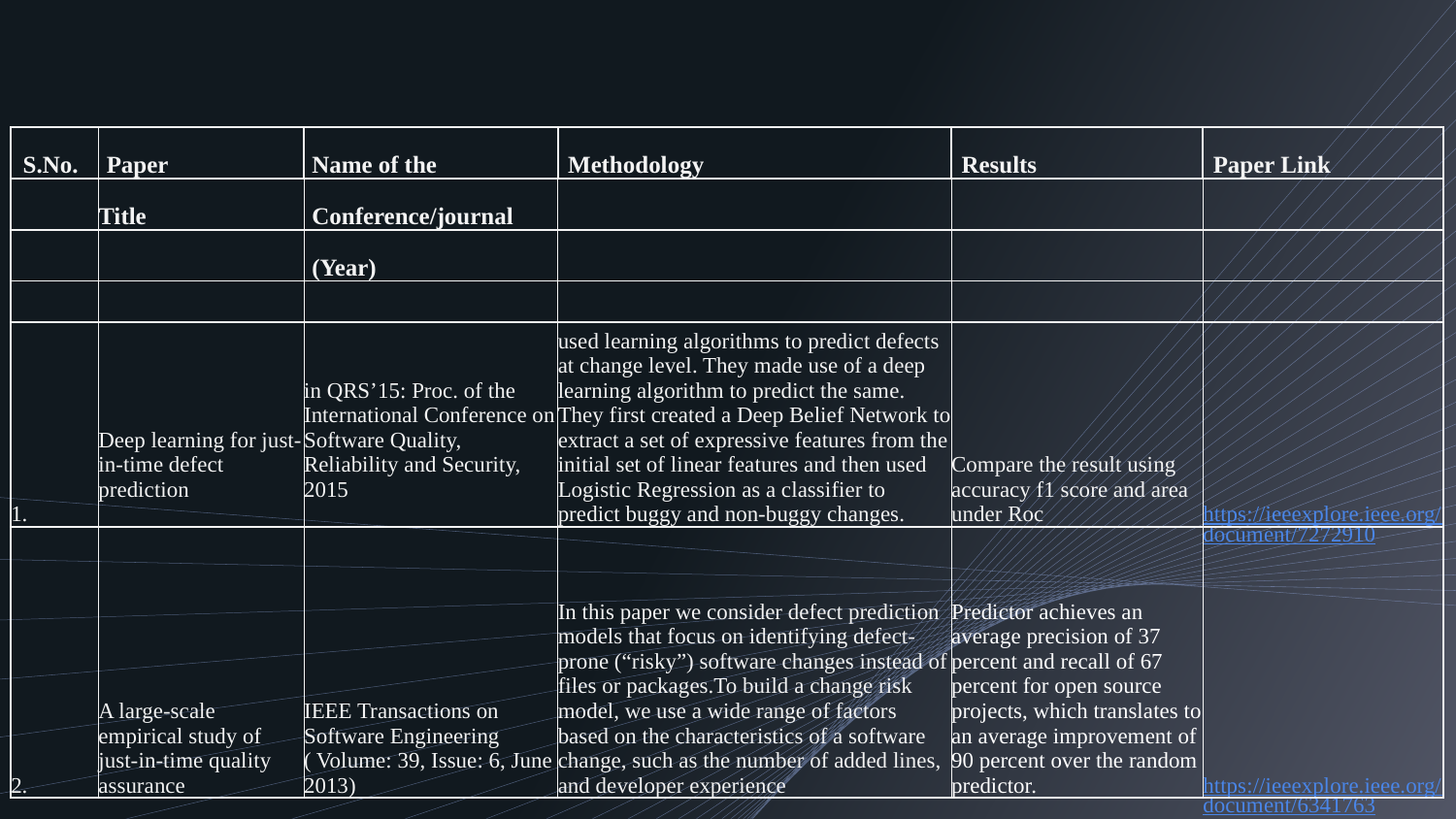

| S.No. | Paper | Name of the | Methodology | Results | Paper Link |
| --- | --- | --- | --- | --- | --- |
|  | Title | Conference/journal |  |  |  |
|  |  | (Year) |  |  |  |
|  |  |  |  |  |  |
| 1. | Deep learning for just-in-time defect prediction | in QRS’15: Proc. of the International Conference on Software Quality, Reliability and Security, 2015 | used learning algorithms to predict defects at change level. They made use of a deep learning algorithm to predict the same. They first created a Deep Belief Network to extract a set of expressive features from the initial set of linear features and then used Logistic Regression as a classifier to predict buggy and non-buggy changes. | Compare the result using accuracy f1 score and area under Roc | https://ieeexplore.ieee.org/document/7272910 |
| 2. | A large-scale empirical study of just-in-time quality assurance | IEEE Transactions on Software Engineering ( Volume: 39, Issue: 6, June 2013) | In this paper we consider defect prediction models that focus on identifying defect-prone (“risky”) software changes instead of files or packages.To build a change risk model, we use a wide range of factors based on the characteristics of a software change, such as the number of added lines, and developer experience | Predictor achieves an average precision of 37 percent and recall of 67 percent for open source projects, which translates to an average improvement of 90 percent over the random predictor. | https://ieeexplore.ieee.org/document/6341763 |